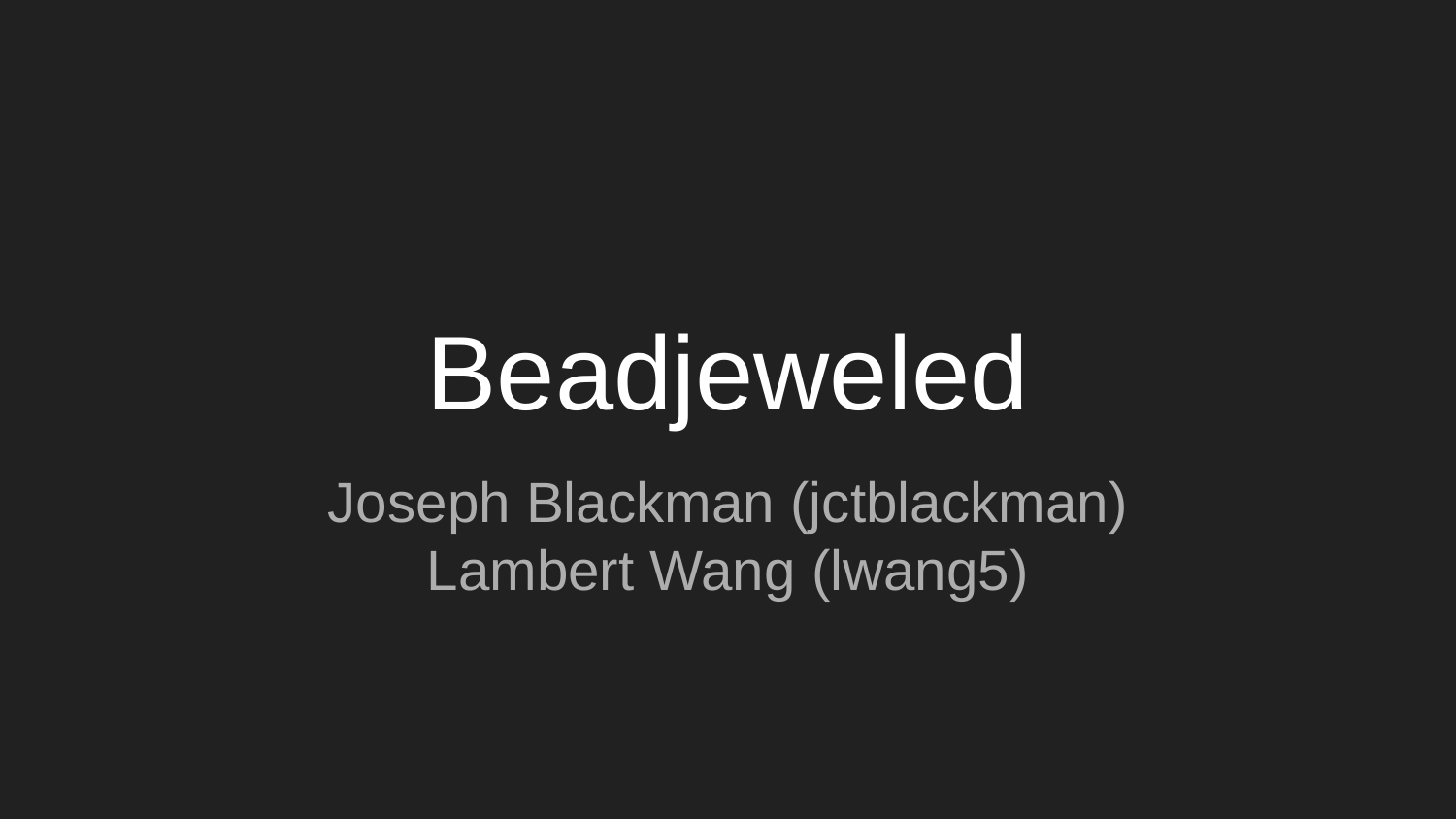

# Beadjeweled
Joseph Blackman (jctblackman)
Lambert Wang (lwang5)